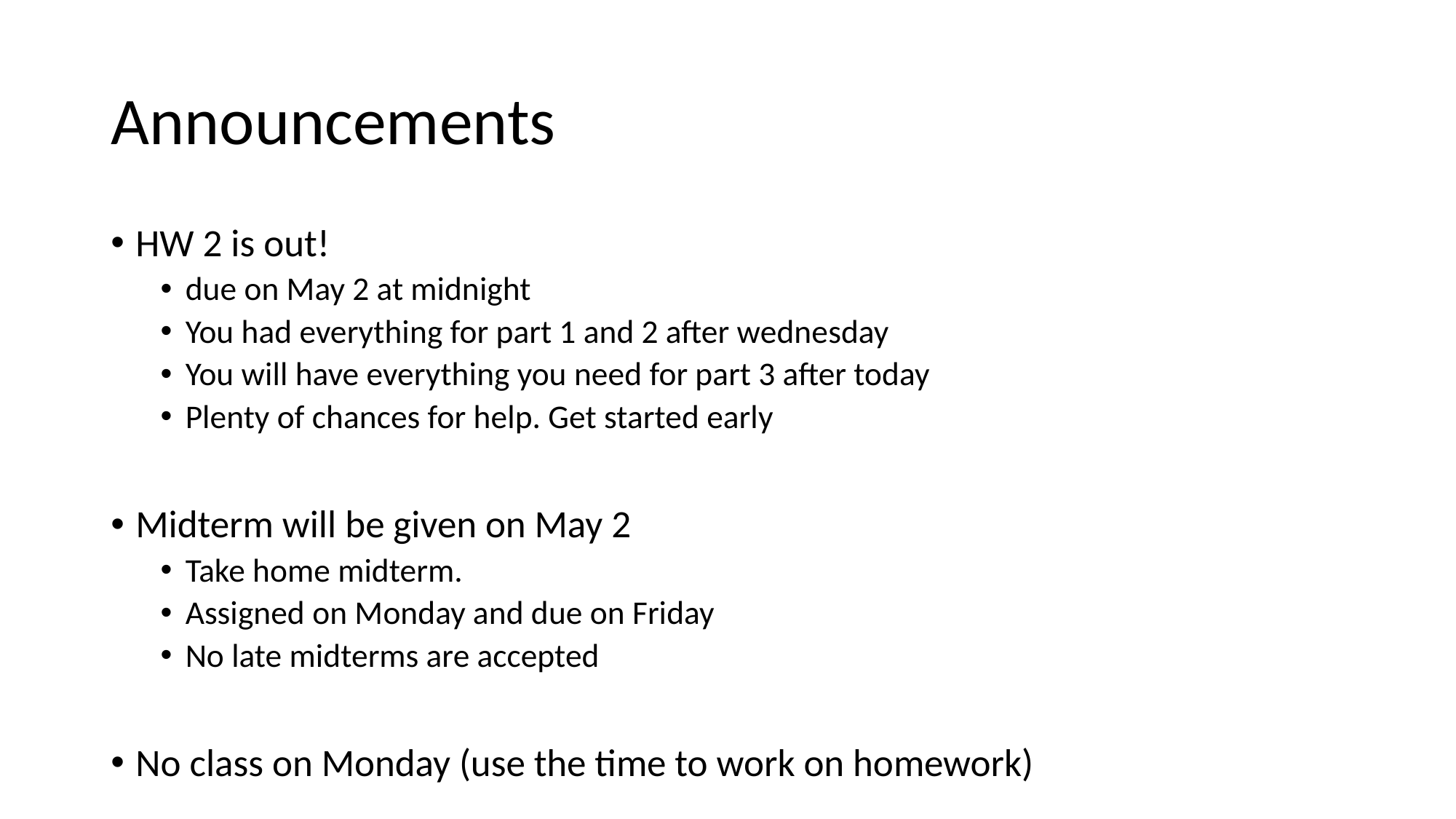

# Announcements
HW 2 is out!
due on May 2 at midnight
You had everything for part 1 and 2 after wednesday
You will have everything you need for part 3 after today
Plenty of chances for help. Get started early

Midterm will be given on May 2
Take home midterm.
Assigned on Monday and due on Friday
No late midterms are accepted

No class on Monday (use the time to work on homework)